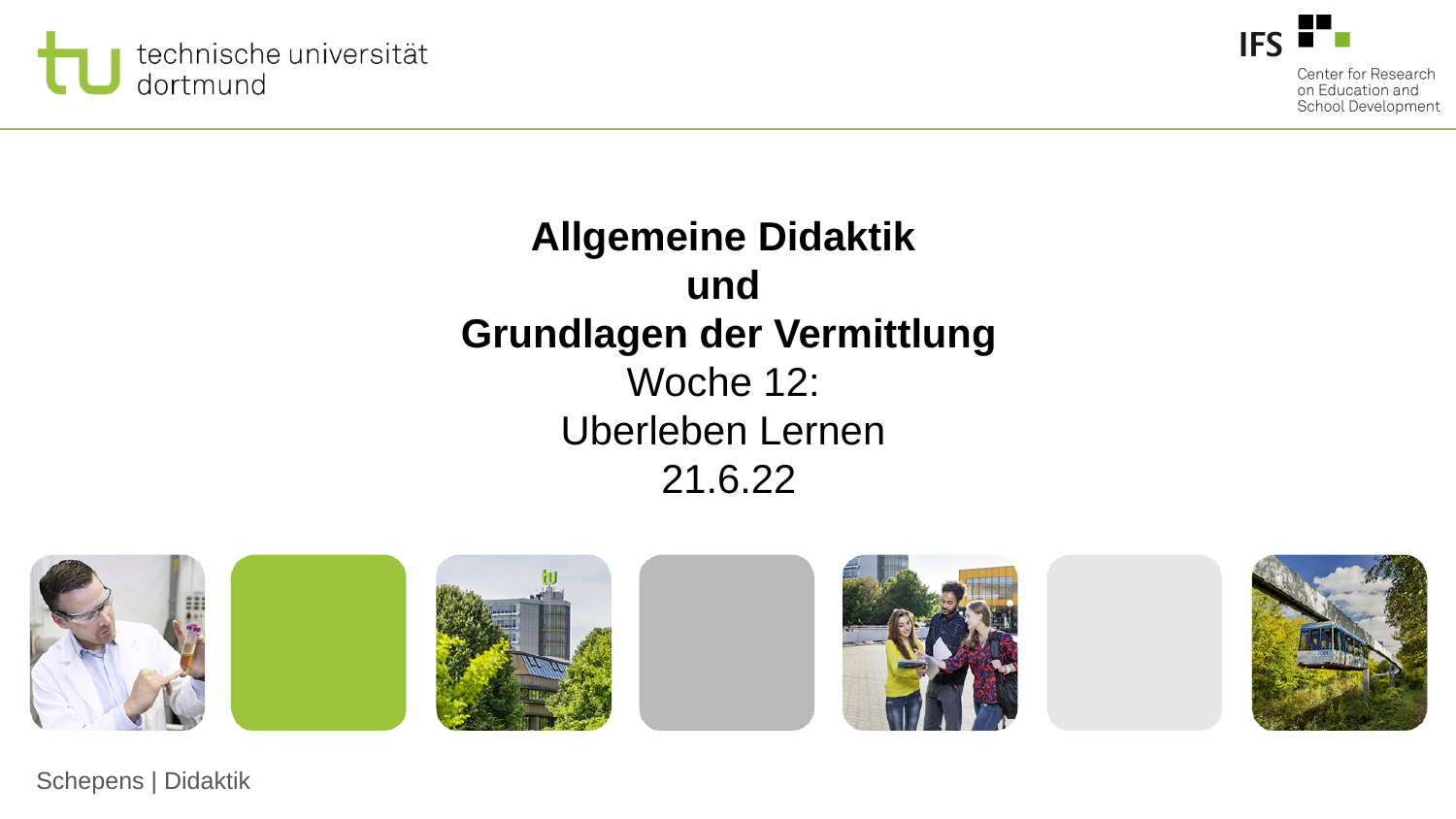

Allgemeine Didaktik
und
Grundlagen der Vermittlung
Woche 12:
Uberleben Lernen
21.6.22